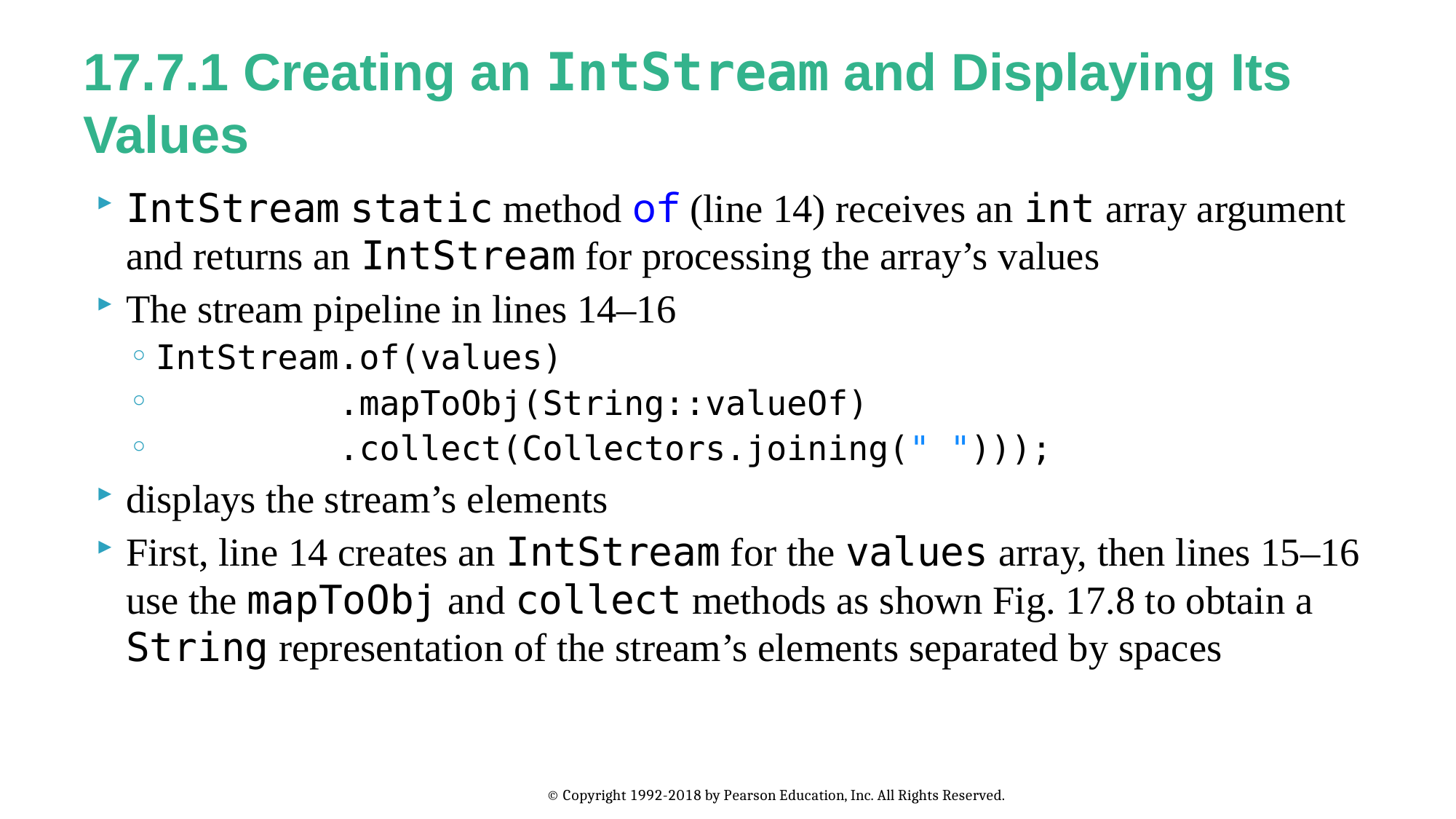

# 17.7.1 Creating an IntStream and Displaying Its Values
IntStream static method of (line 14) receives an int array argument and returns an IntStream for processing the array’s values
The stream pipeline in lines 14–16
IntStream.of(values)
         .mapToObj(String::valueOf)
         .collect(Collectors.joining(" ")));
displays the stream’s elements
First, line 14 creates an IntStream for the values array, then lines 15–16 use the mapToObj and collect methods as shown Fig. 17.8 to obtain a String representation of the stream’s elements separated by spaces
© Copyright 1992-2018 by Pearson Education, Inc. All Rights Reserved.